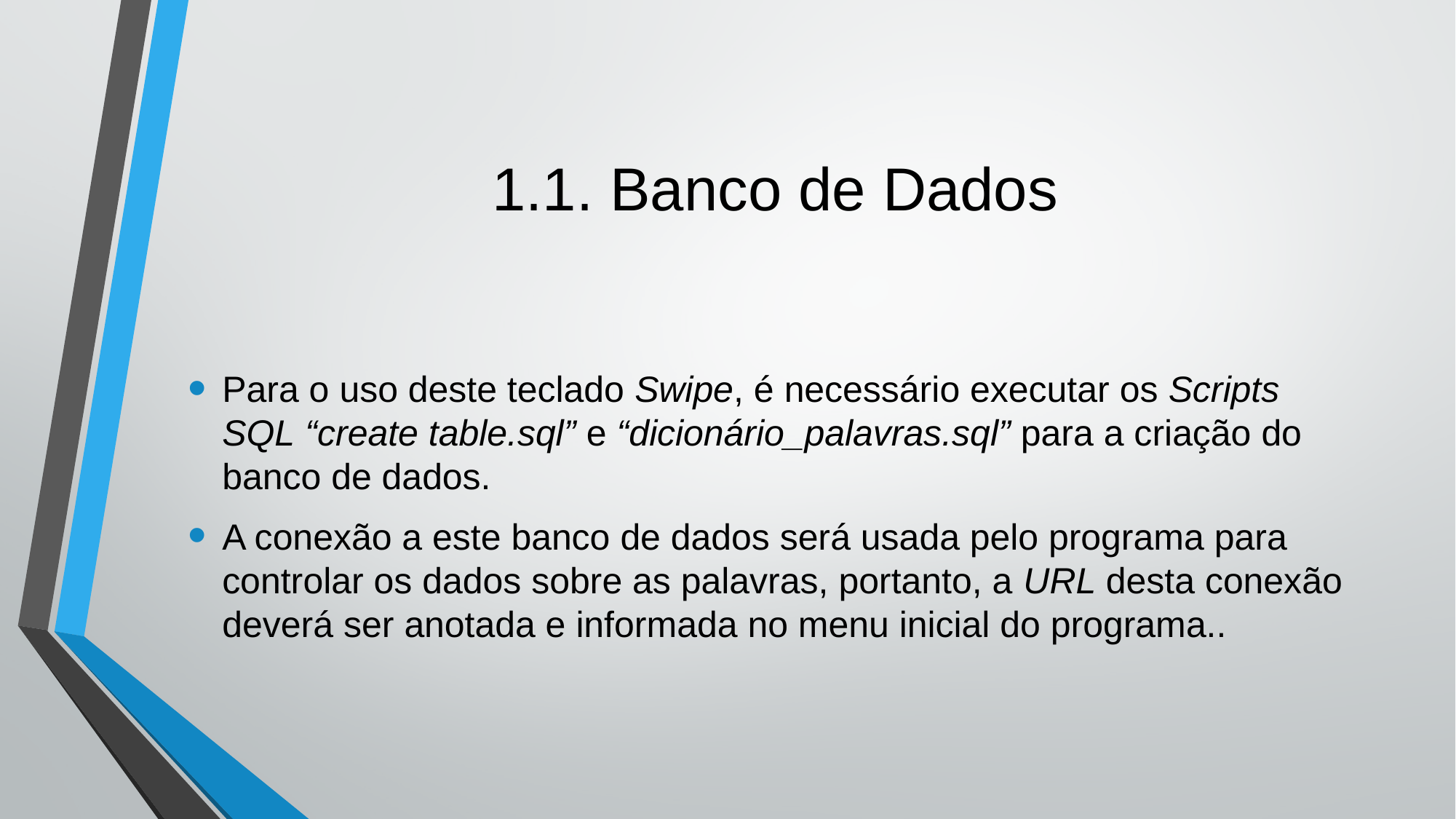

# 1.1. Banco de Dados
Para o uso deste teclado Swipe, é necessário executar os Scripts SQL “create table.sql” e “dicionário_palavras.sql” para a criação do banco de dados.
A conexão a este banco de dados será usada pelo programa para controlar os dados sobre as palavras, portanto, a URL desta conexão deverá ser anotada e informada no menu inicial do programa..